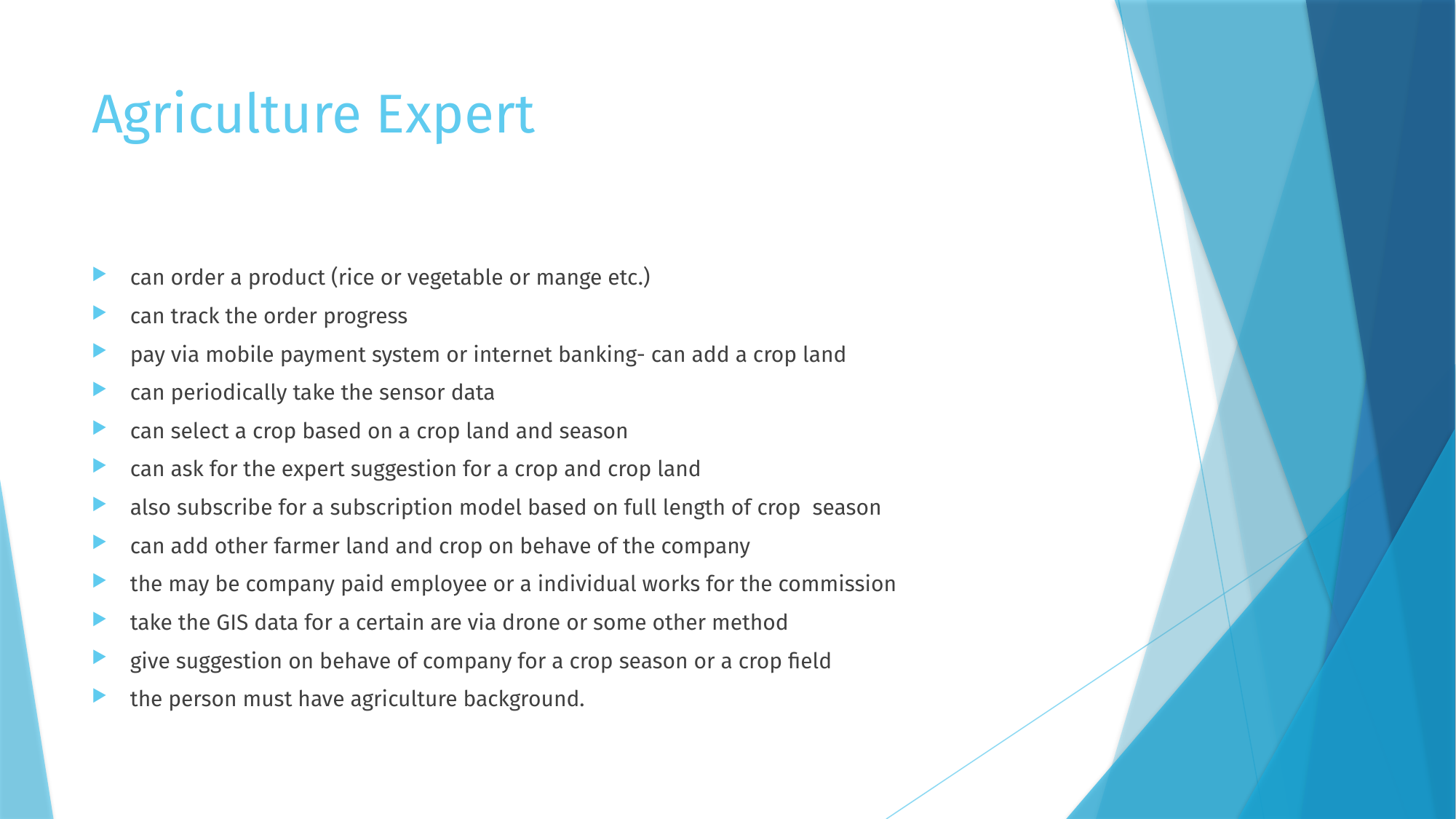

# Agriculture Expert
can order a product (rice or vegetable or mange etc.)
can track the order progress
pay via mobile payment system or internet banking- can add a crop land
can periodically take the sensor data
can select a crop based on a crop land and season
can ask for the expert suggestion for a crop and crop land
also subscribe for a subscription model based on full length of crop  season
can add other farmer land and crop on behave of the company
the may be company paid employee or a individual works for the commission
take the GIS data for a certain are via drone or some other method
give suggestion on behave of company for a crop season or a crop field
the person must have agriculture background.